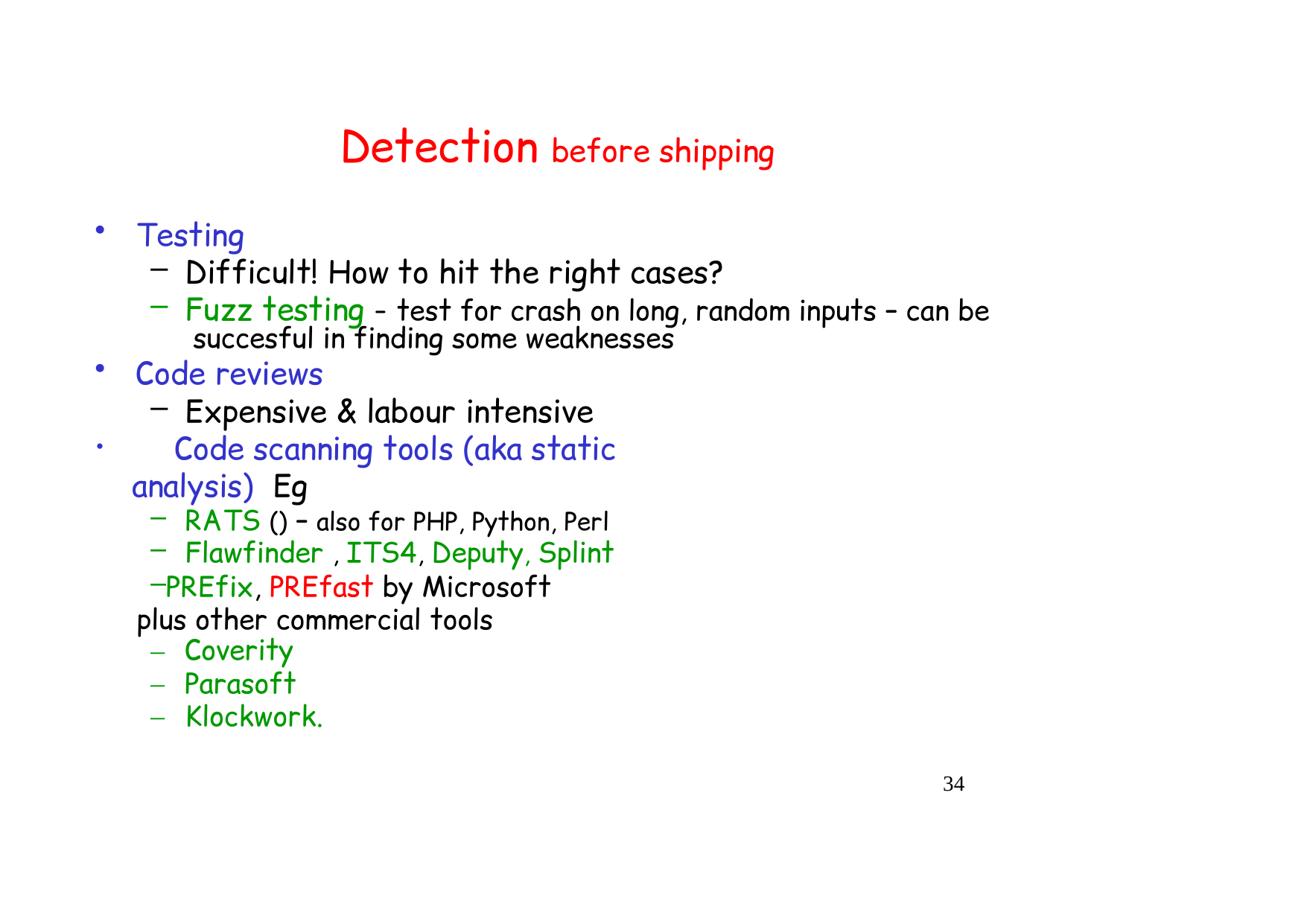

# Detection before shipping
Testing
Difficult! How to hit the right cases?
Fuzz testing - test for crash on long, random inputs – can be  succesful in finding some weaknesses
Code reviews
Expensive & labour intensive
	Code scanning tools (aka static analysis)  Eg
RATS () – also for PHP, Python, Perl
Flawfinder , ITS4, Deputy, Splint
PREfix, PREfast by Microsoft  plus other commercial tools
–
–
–
Coverity  Parasoft  Klockwork.
34
Security in Software Applications 22/23